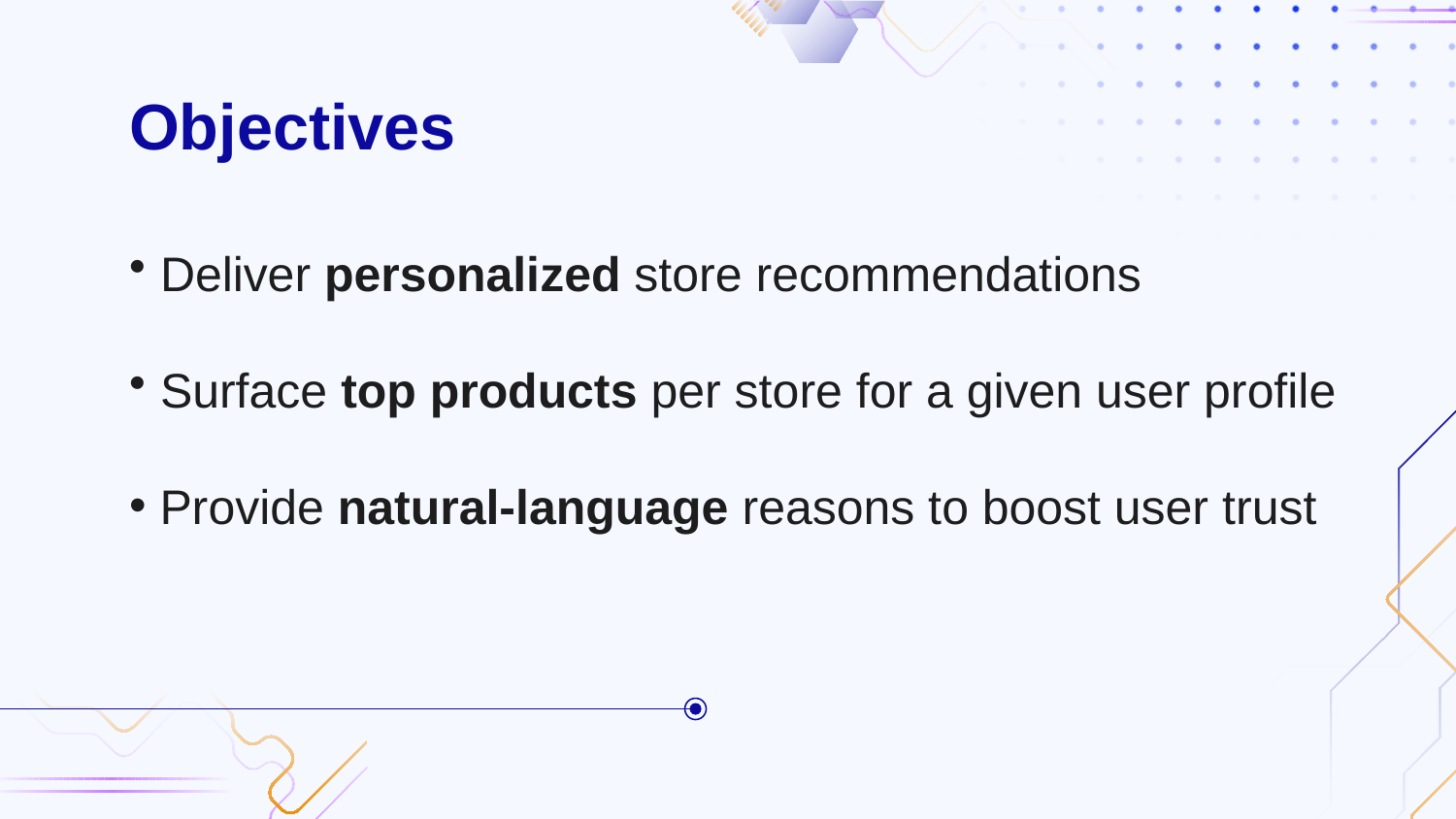

# Objectives
 Deliver personalized store recommendations

 Surface top products per store for a given user profile

 Provide natural‐language reasons to boost user trust